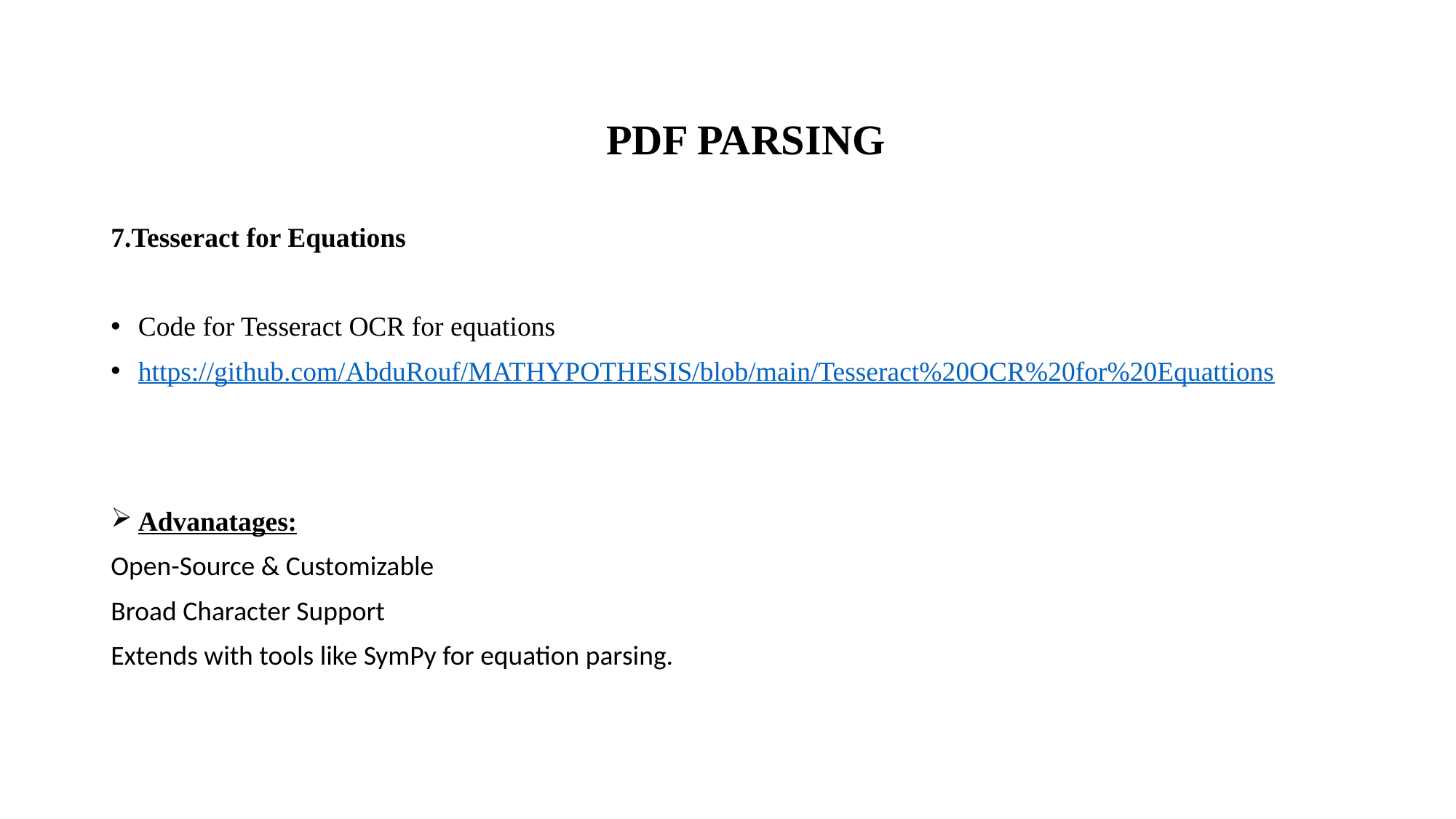

PDF PARSING
7.Tesseract for Equations

Code for Tesseract OCR for equations
https://github.com/AbduRouf/MATHYPOTHESIS/blob/main/Tesseract%20OCR%20for%20Equattions

Advanatages:
Open-Source & Customizable
Broad Character Support
Extends with tools like SymPy for equation parsing.